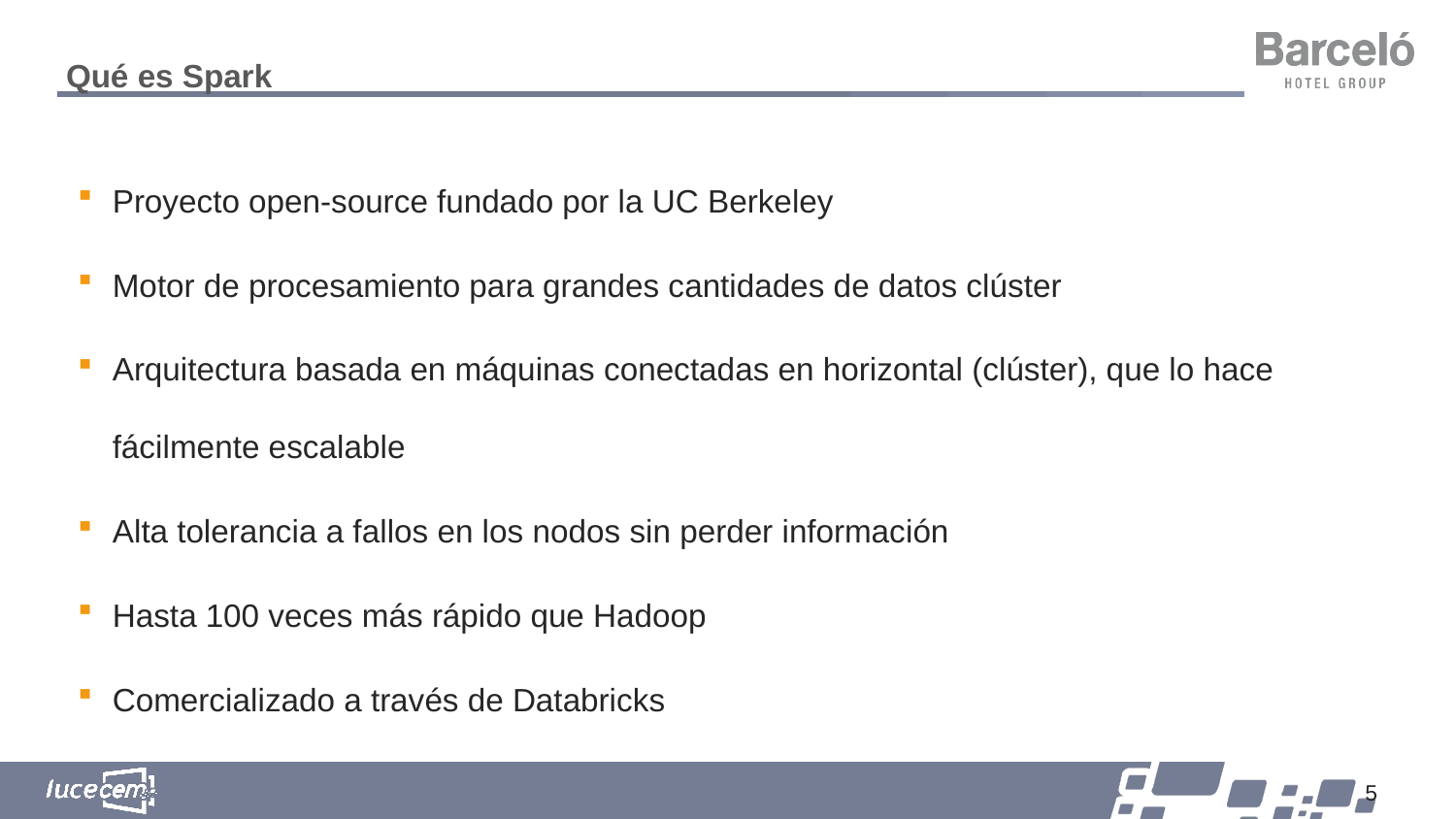

# Qué es Spark
Proyecto open-source fundado por la UC Berkeley
Motor de procesamiento para grandes cantidades de datos clúster
Arquitectura basada en máquinas conectadas en horizontal (clúster), que lo hace fácilmente escalable
Alta tolerancia a fallos en los nodos sin perder información
Hasta 100 veces más rápido que Hadoop
Comercializado a través de Databricks